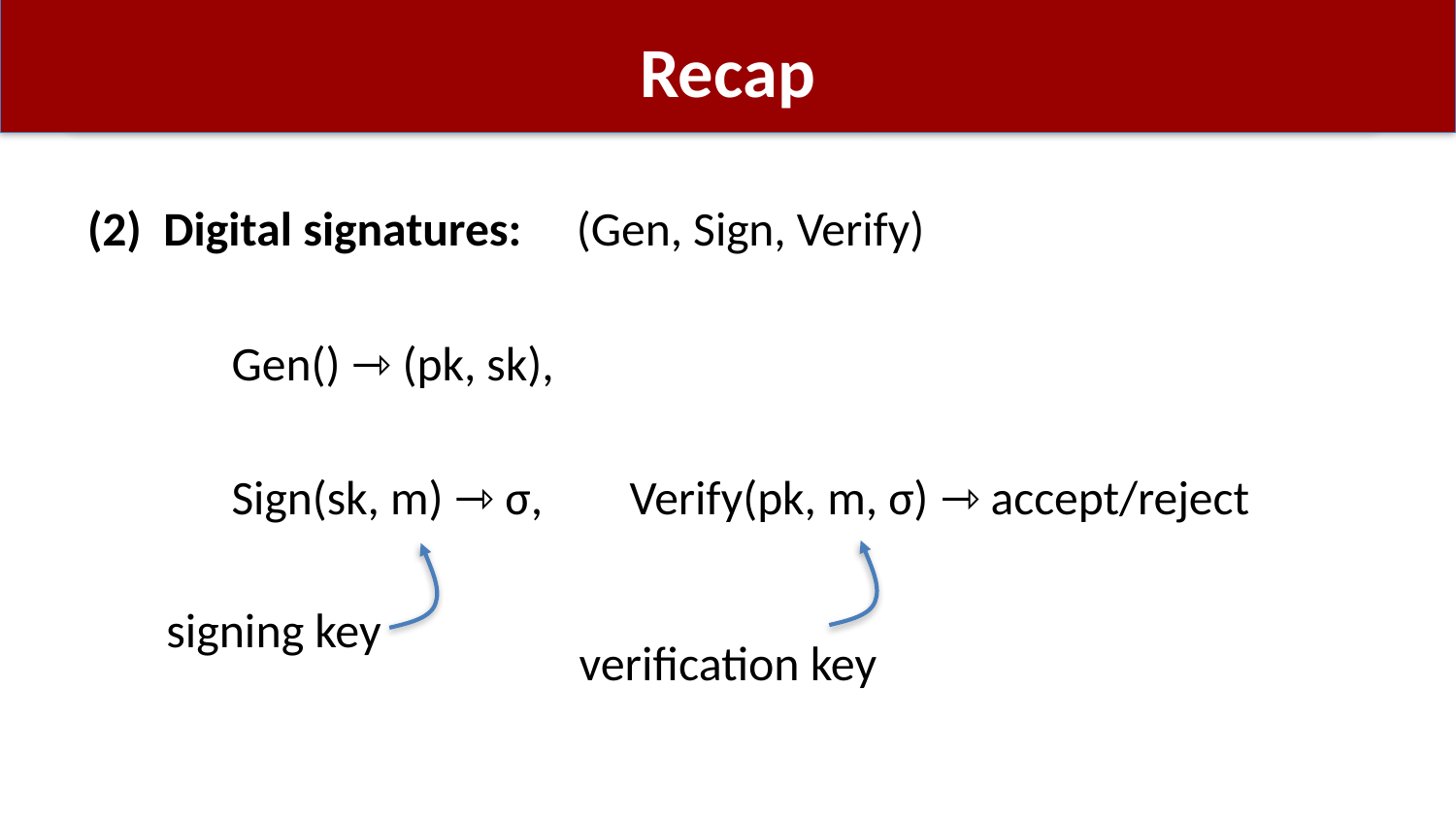

# Recap
(2)  Digital signatures:     (Gen, Sign, Verify)

			Gen() ⇾ (pk, sk),

			Sign(sk, m) ⇾ σ,        Verify(pk, m, σ) ⇾ accept/reject

signing key
verification key